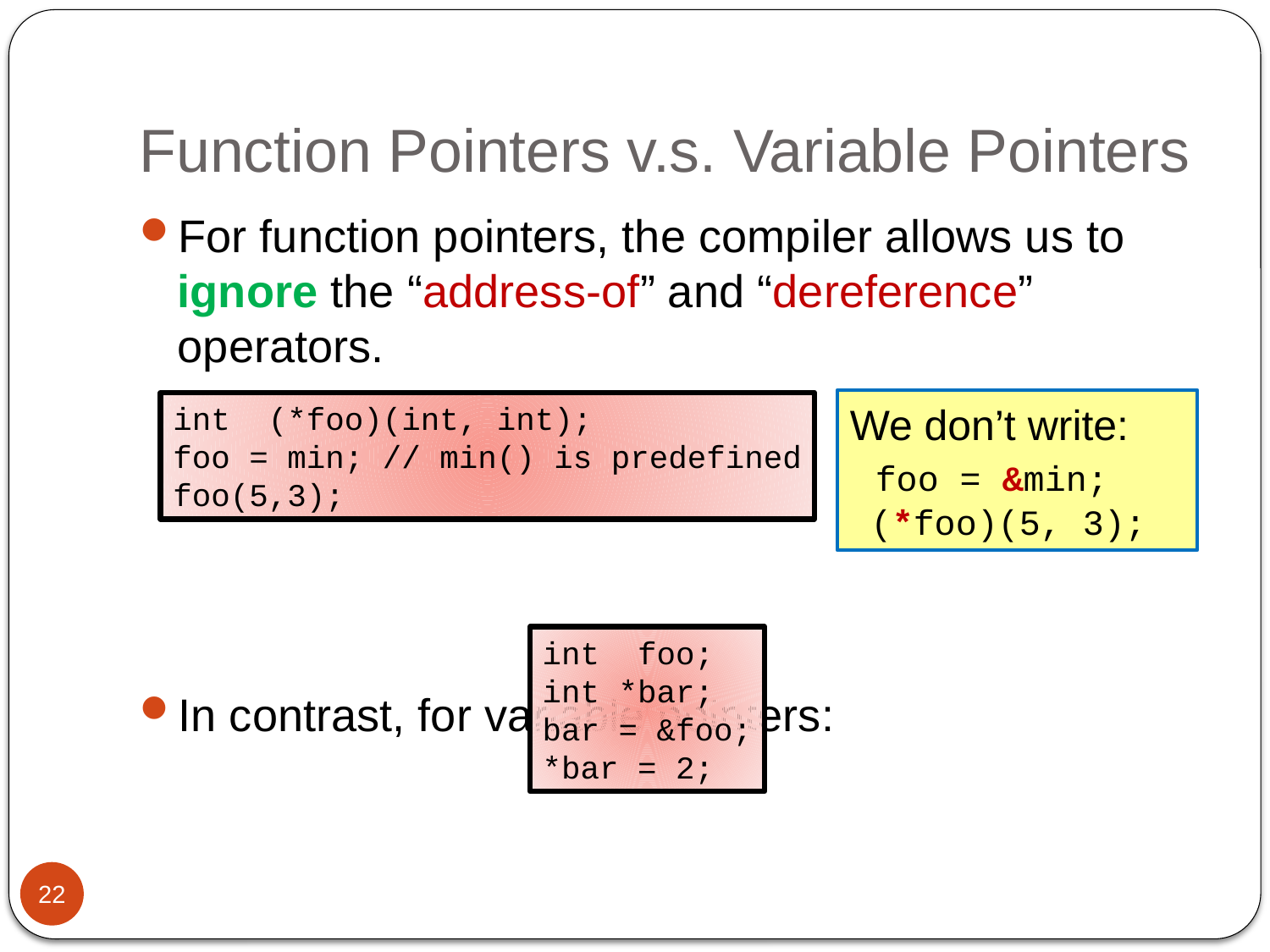

# Function Pointers v.s. Variable Pointers
For function pointers, the compiler allows us to ignore the “address-of” and “dereference” operators.

In contrast, for variable pointers:

We don’t write:
 foo = &min;
 (*foo)(5, 3);
int  (*foo)(int, int);
foo = min; // min() is predefined
foo(5,3);
int  foo;
int *bar;
bar = &foo;
*bar = 2;
22